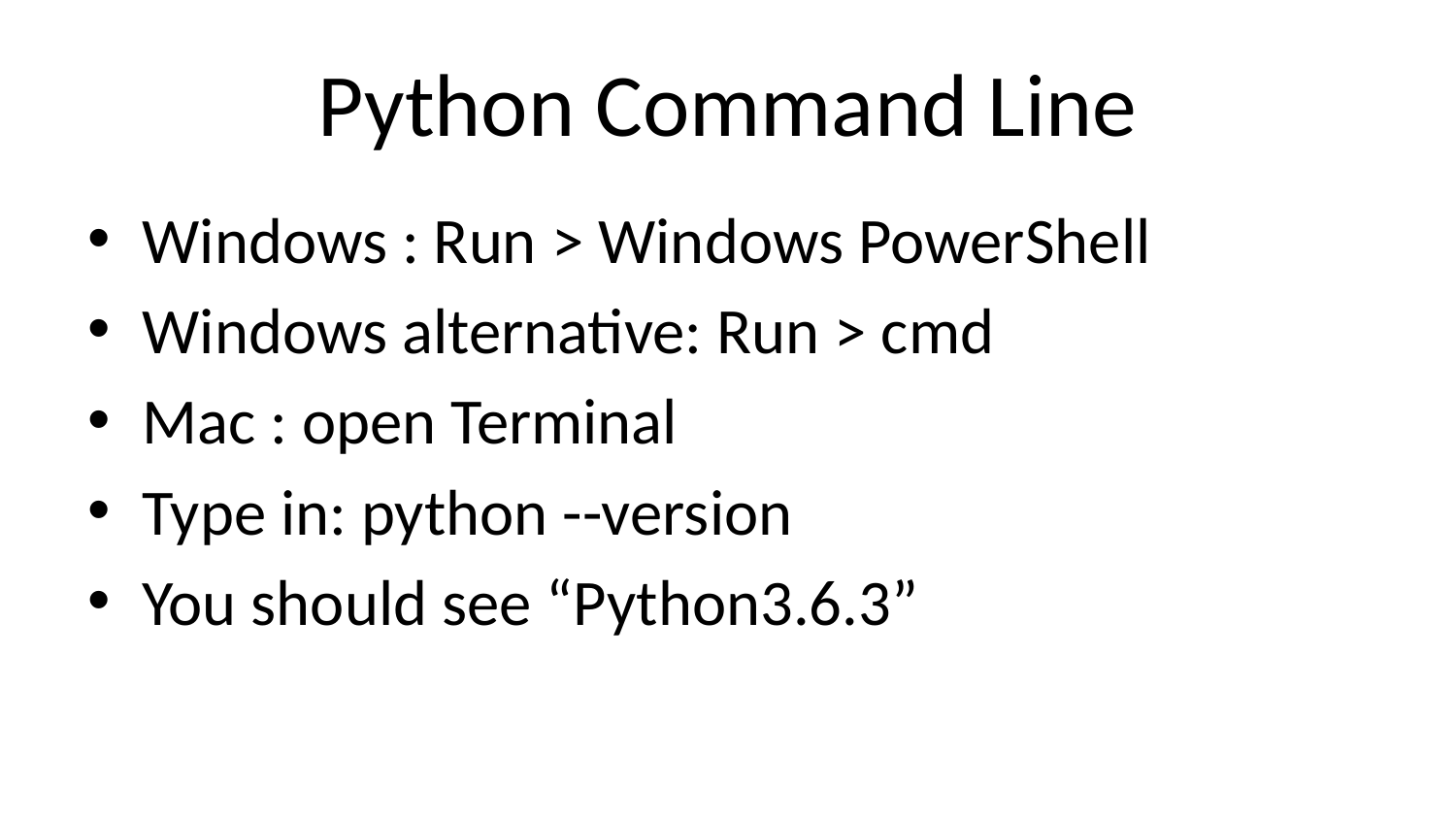

# Python Command Line
Windows : Run > Windows PowerShell
Windows alternative: Run > cmd
Mac : open Terminal
Type in: python --version
You should see “Python3.6.3”